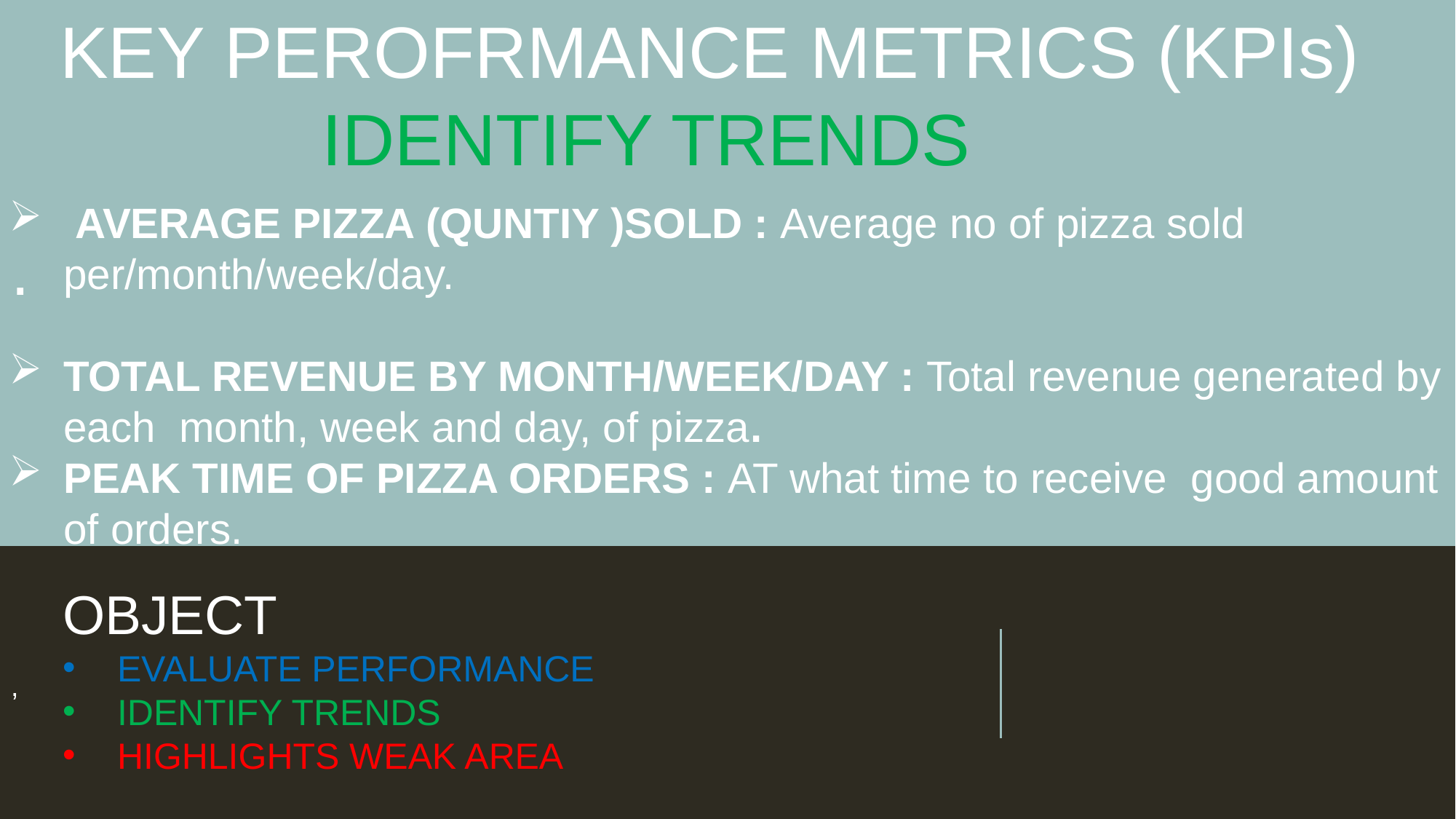

# .
KEY PEROFRMANCE METRICS (KPIs)
             IDENTIFY TRENDS

 AVERAGE PIZZA (QUNTIY )SOLD : Average no of pizza sold per/month/week/day.

TOTAL REVENUE BY MONTH/WEEK/DAY : Total revenue generated by each  month, week and day, of pizza.
PEAK TIME OF PIZZA ORDERS : AT what time to receive  good amount of orders.

,
OBJECT
EVALUATE PERFORMANCE
IDENTIFY TRENDS
HIGHLIGHTS WEAK AREA